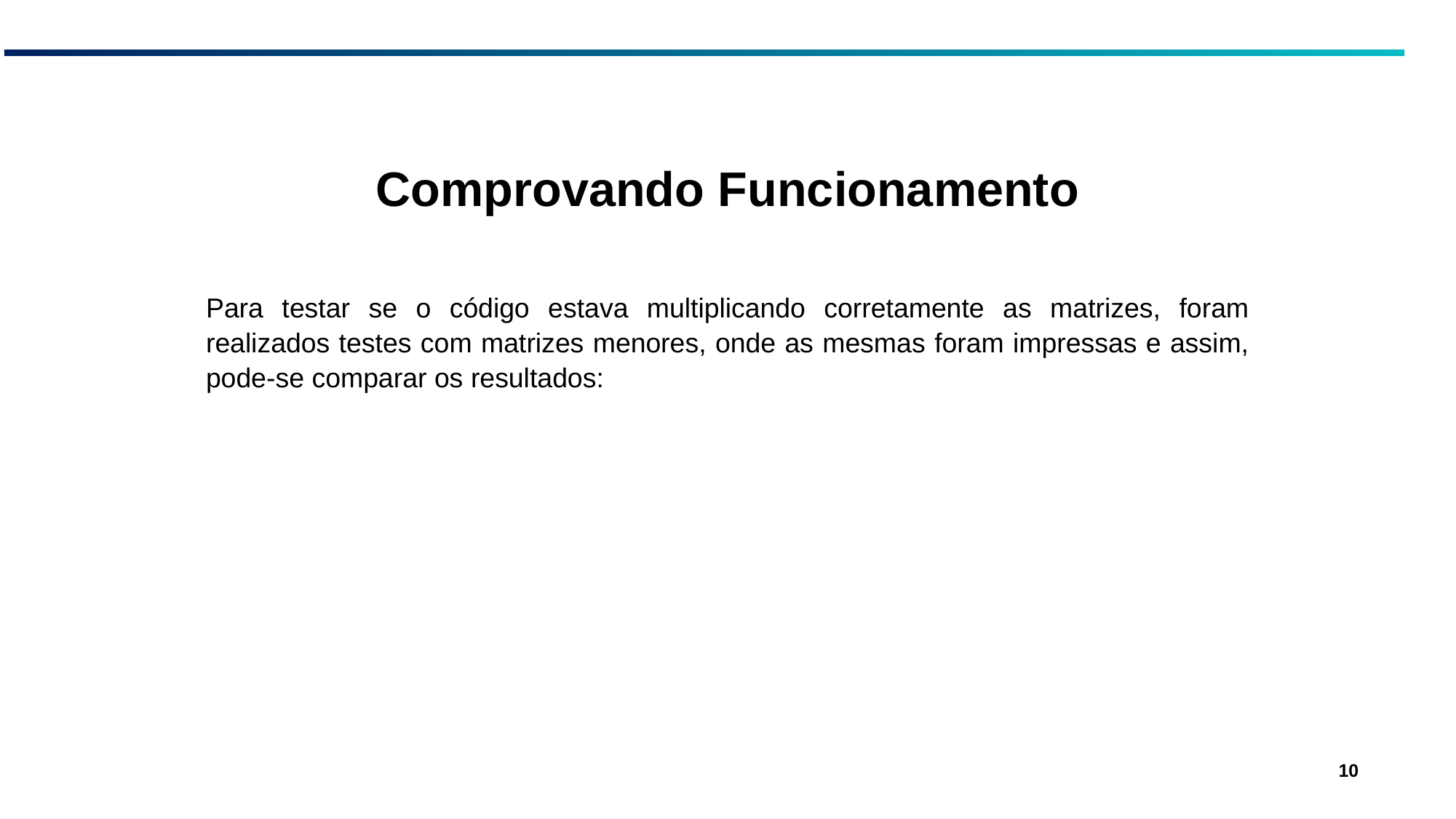

# Comprovando Funcionamento
Para testar se o código estava multiplicando corretamente as matrizes, foram realizados testes com matrizes menores, onde as mesmas foram impressas e assim, pode-se comparar os resultados: